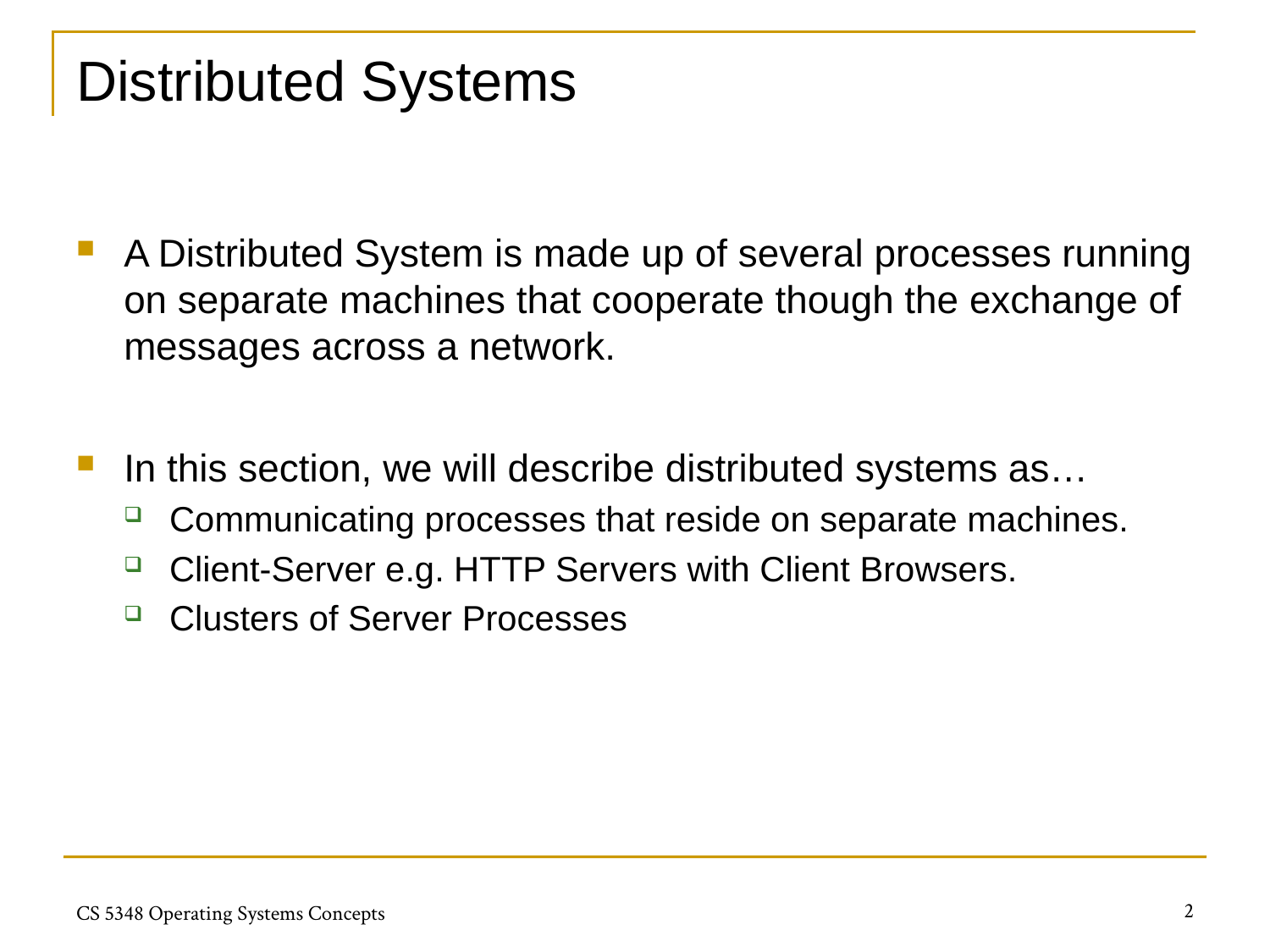

# Distributed Systems
A Distributed System is made up of several processes running on separate machines that cooperate though the exchange of messages across a network.

In this section, we will describe distributed systems as…
Communicating processes that reside on separate machines.
Client-Server e.g. HTTP Servers with Client Browsers.
Clusters of Server Processes
2
CS 5348 Operating Systems Concepts